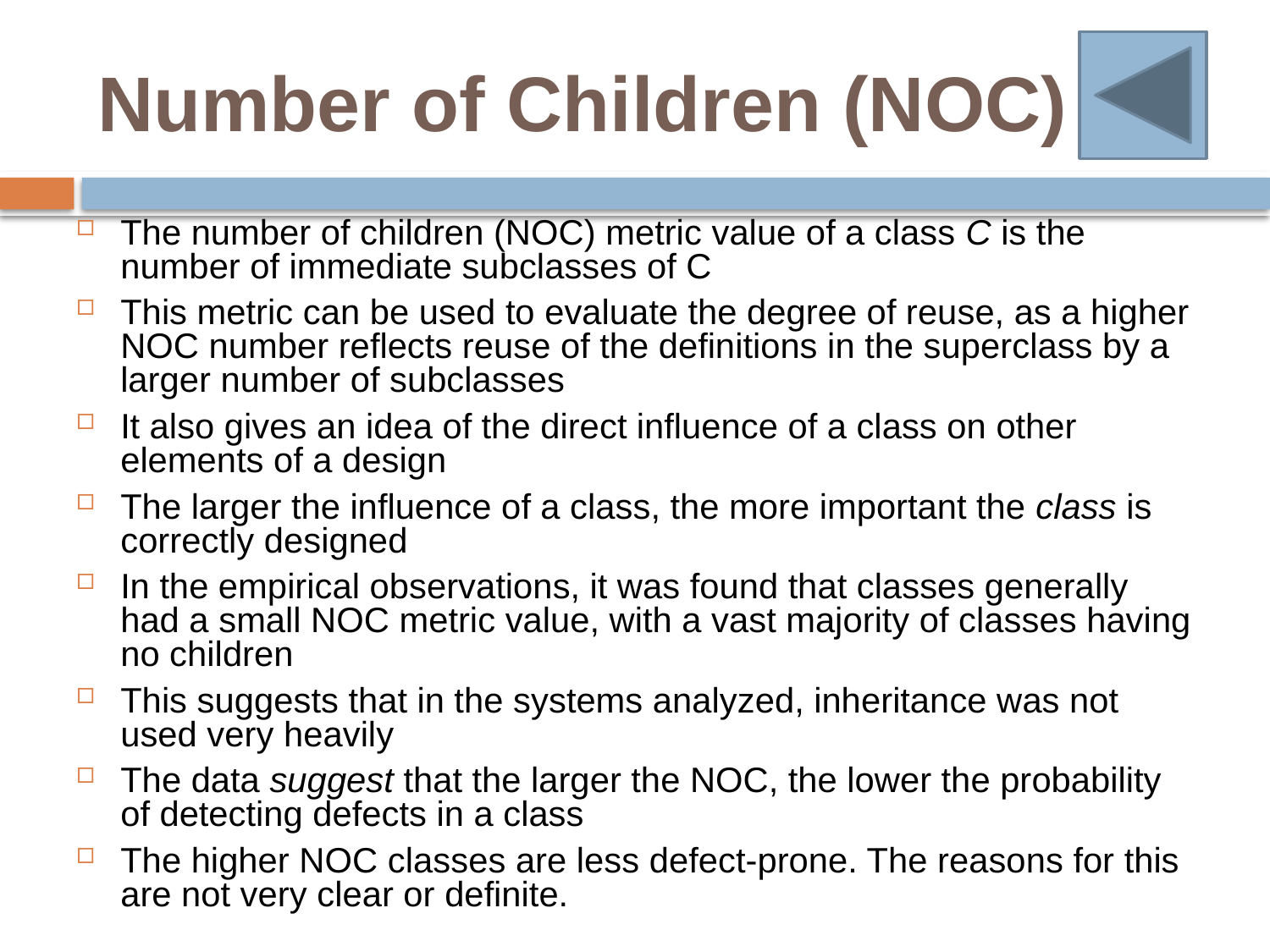

# Number of Children (NOC)

The number of children (NOC) metric value of a class C is the number of immediate subclasses of C
This metric can be used to evaluate the degree of reuse, as a higher NOC number reflects reuse of the definitions in the superclass by a larger number of subclasses
It also gives an idea of the direct influence of a class on other elements of a design
The larger the influence of a class, the more important the class is correctly designed
In the empirical observations, it was found that classes generally had a small NOC metric value, with a vast majority of classes having no children
This suggests that in the systems analyzed, inheritance was not used very heavily
The data suggest that the larger the NOC, the lower the probability of detecting defects in a class
The higher NOC classes are less defect-prone. The reasons for this are not very clear or definite.